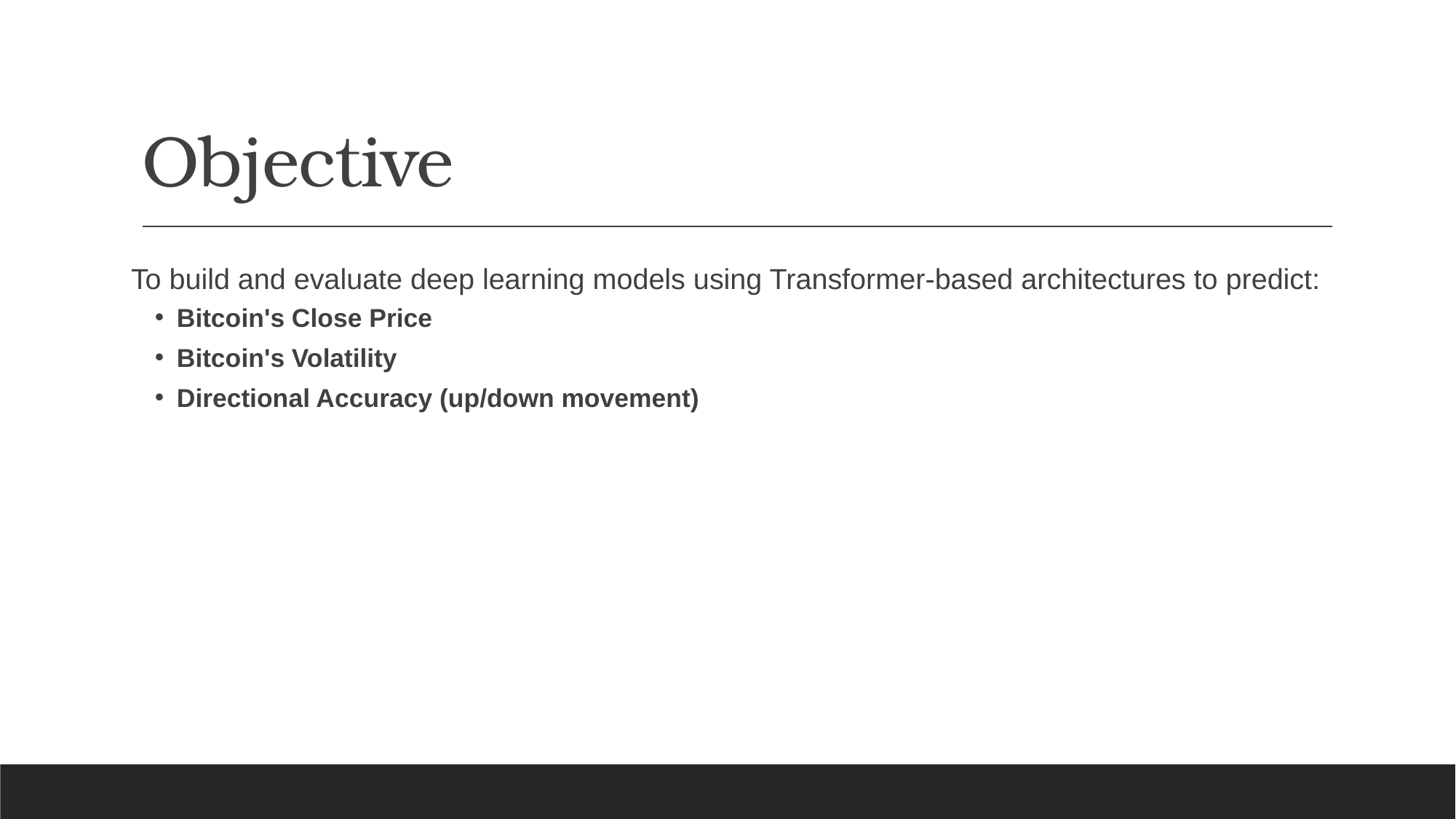

# Objective
To build and evaluate deep learning models using Transformer-based architectures to predict:
Bitcoin's Close Price
Bitcoin's Volatility
Directional Accuracy (up/down movement)